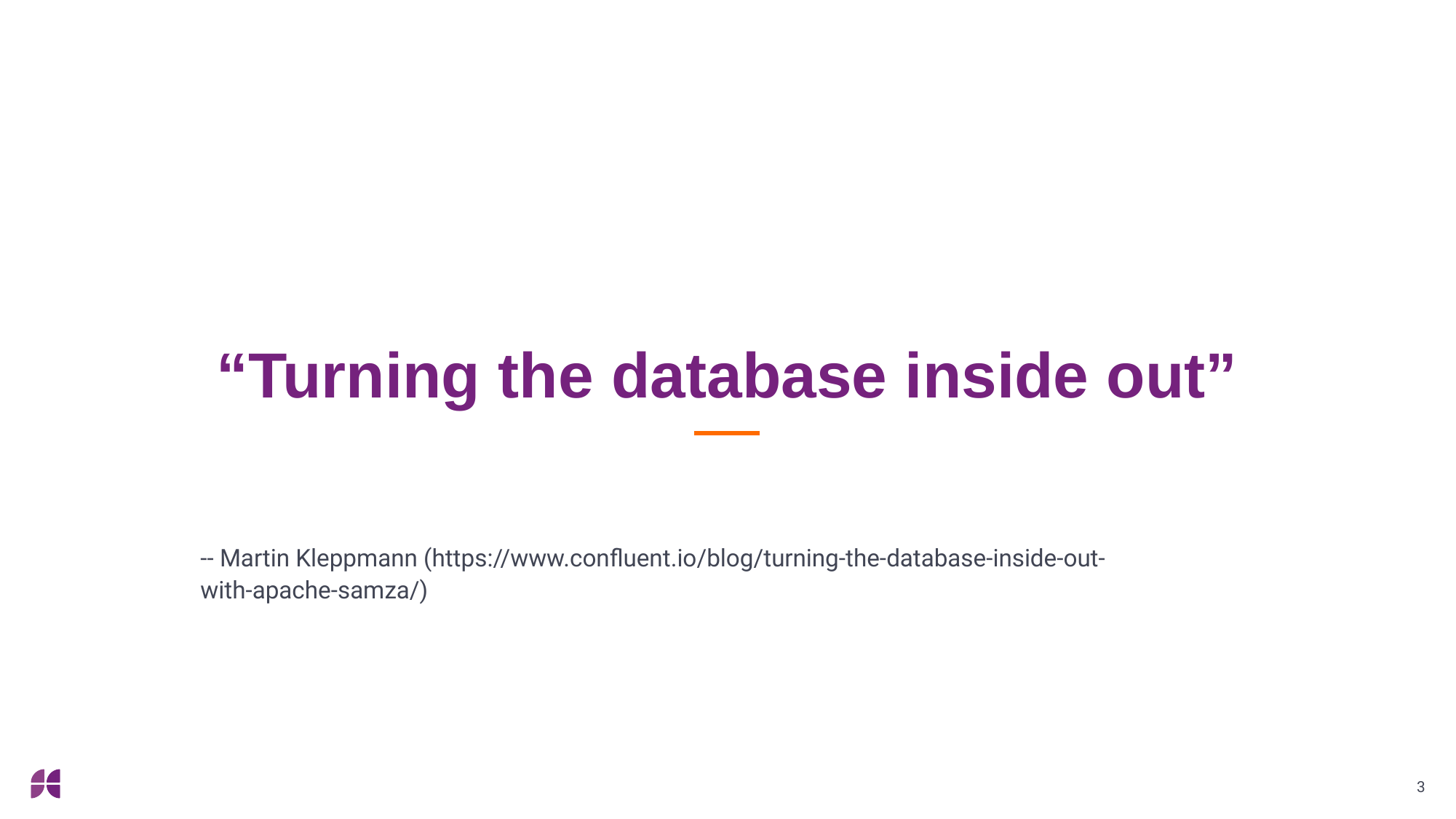

# “Turning the database inside out”
-- Martin Kleppmann (https://www.confluent.io/blog/turning-the-database-inside-out-with-apache-samza/)

3